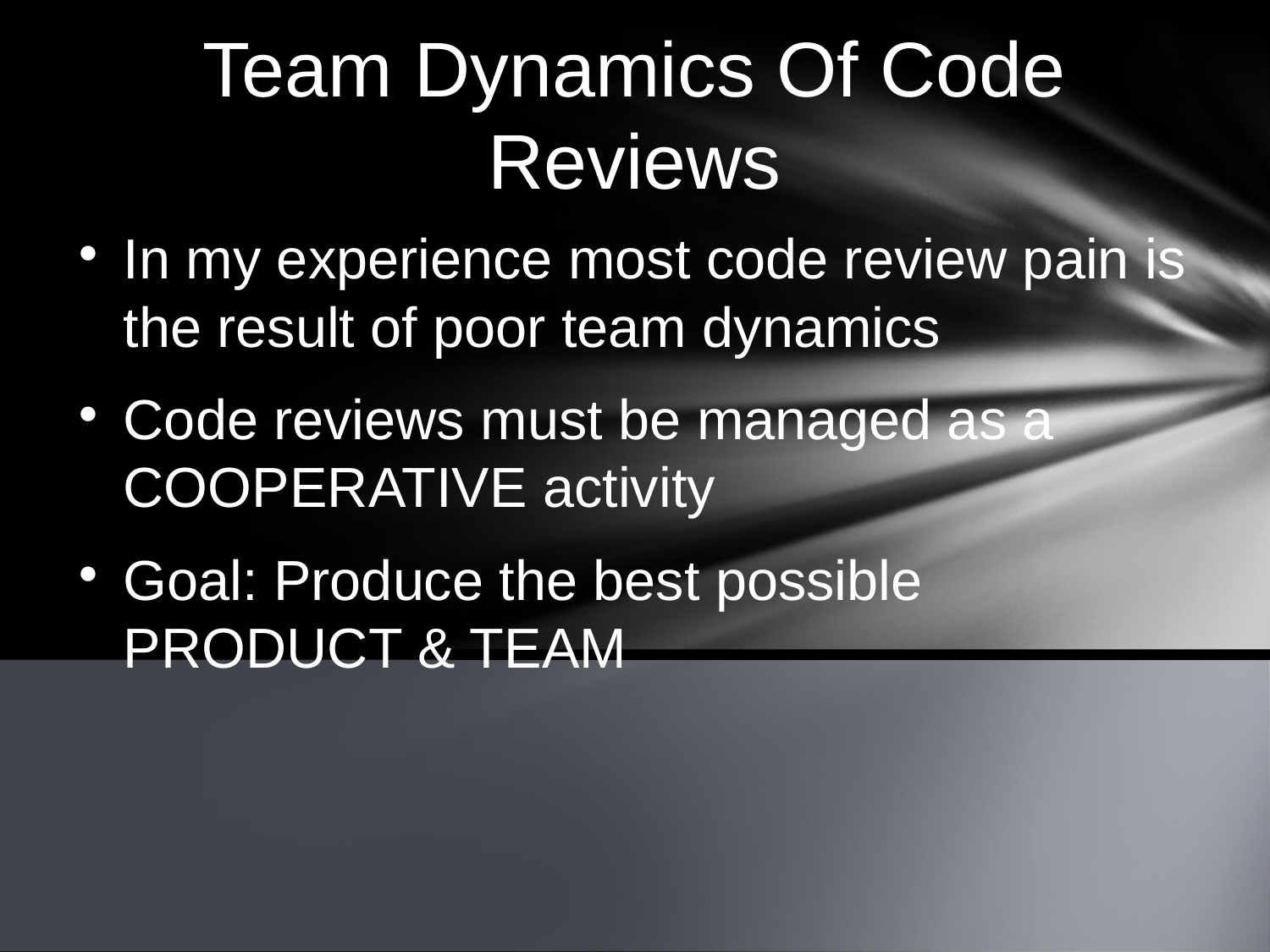

Team Dynamics Of Code Reviews
In my experience most code review pain is the result of poor team dynamics
Code reviews must be managed as a COOPERATIVE activity
Goal: Produce the best possible PRODUCT & TEAM